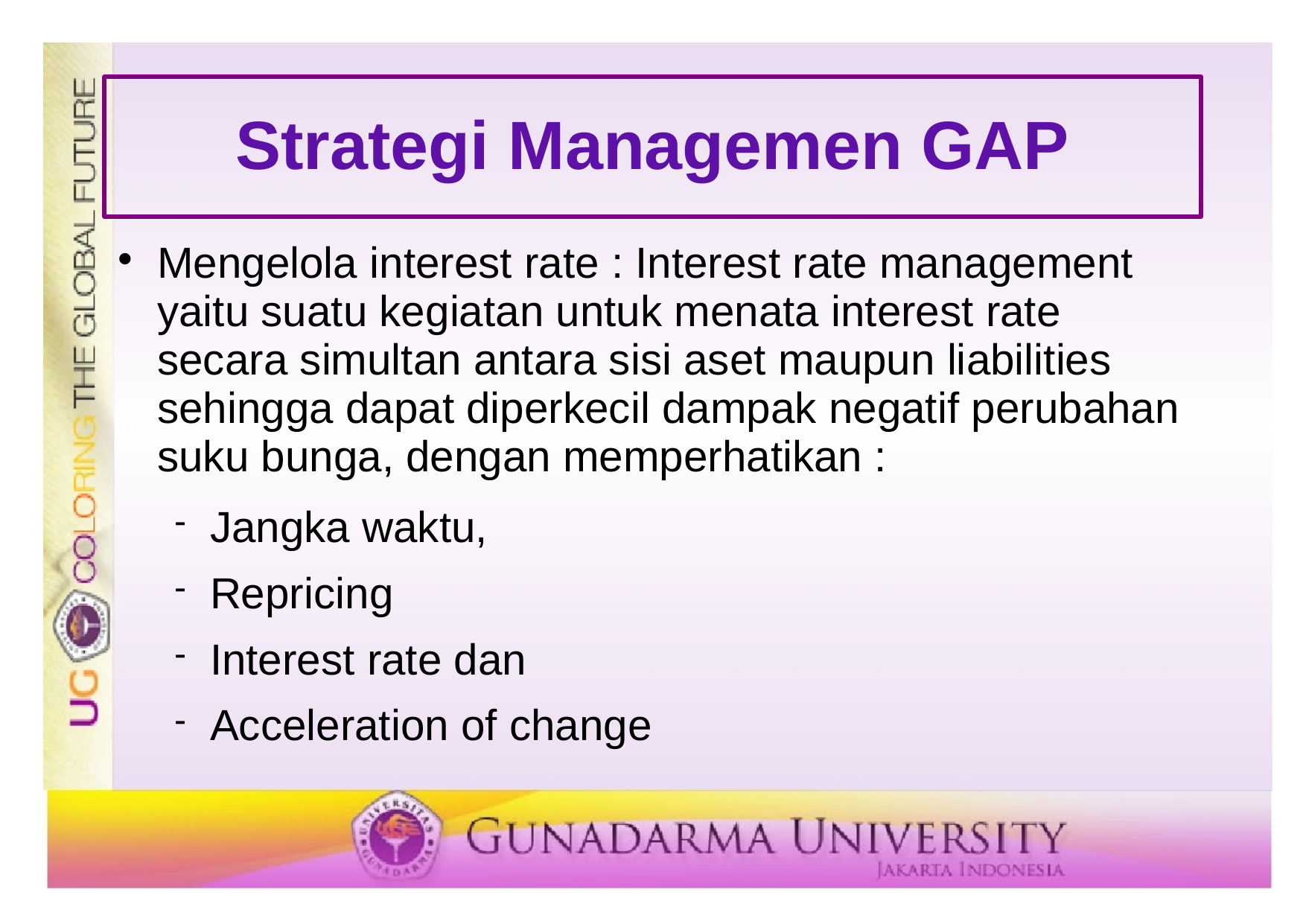

# Strategi Managemen GAP
Mengelola interest rate : Interest rate management yaitu suatu kegiatan untuk menata interest rate secara simultan antara sisi aset maupun liabilities sehingga dapat diperkecil dampak negatif perubahan suku bunga, dengan memperhatikan :
Jangka waktu,
Repricing
Interest rate dan
Acceleration of change